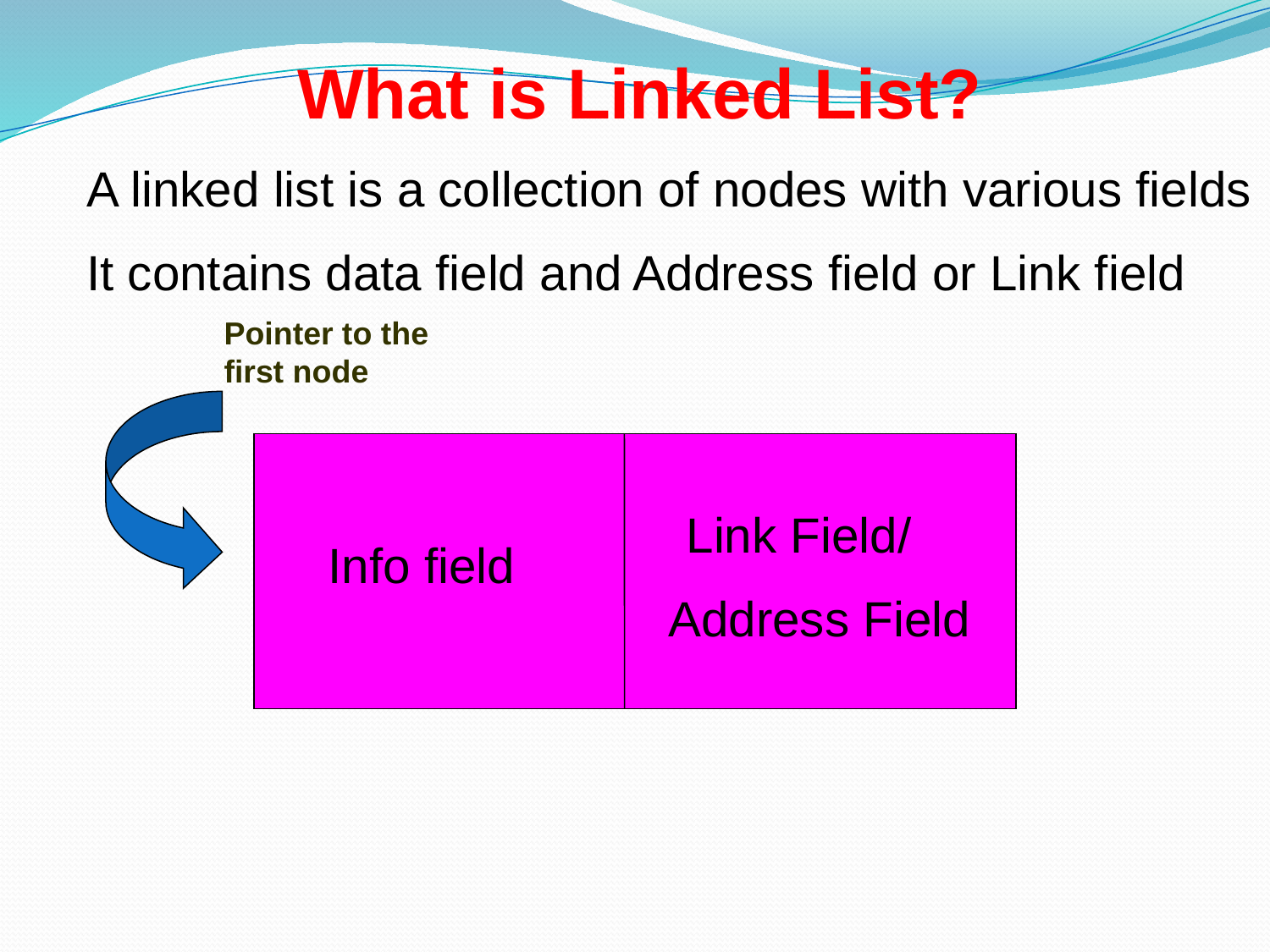

What is Linked List?
A linked list is a collection of nodes with various fields
It contains data field and Address field or Link field

Pointer to the first node

  Info field
  Link Field/
Address Field